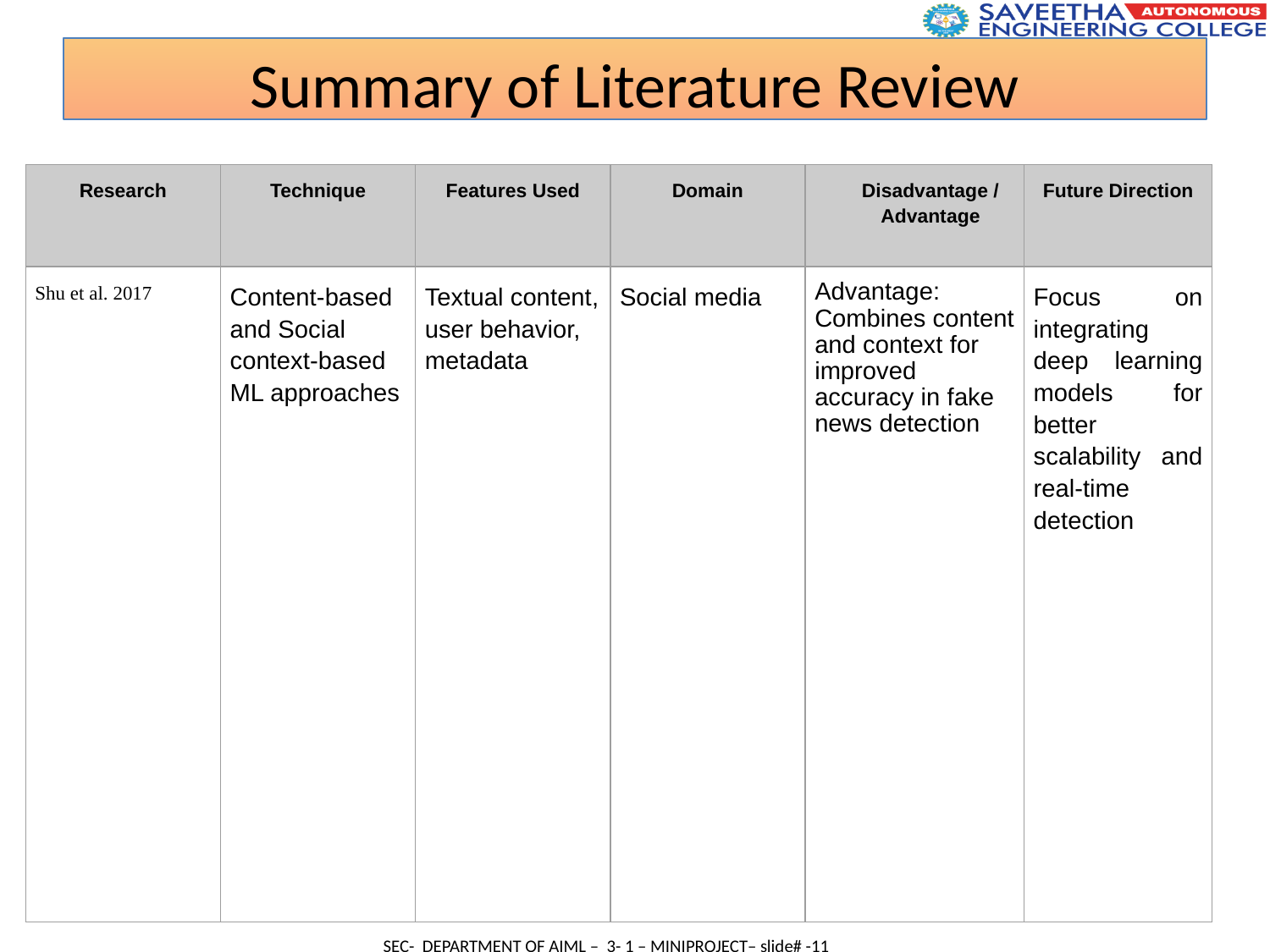

Summary of Literature Review
| Research | Technique | Features Used | Domain | Disadvantage / Advantage | Future Direction |
| --- | --- | --- | --- | --- | --- |
| Shu et al. 2017 | Content-based and Social context-based ML approaches | Textual content, user behavior, metadata | Social media | Advantage: Combines content and context for improved accuracy in fake news detection | Focus on integrating deep learning models for better scalability and real-time detection |